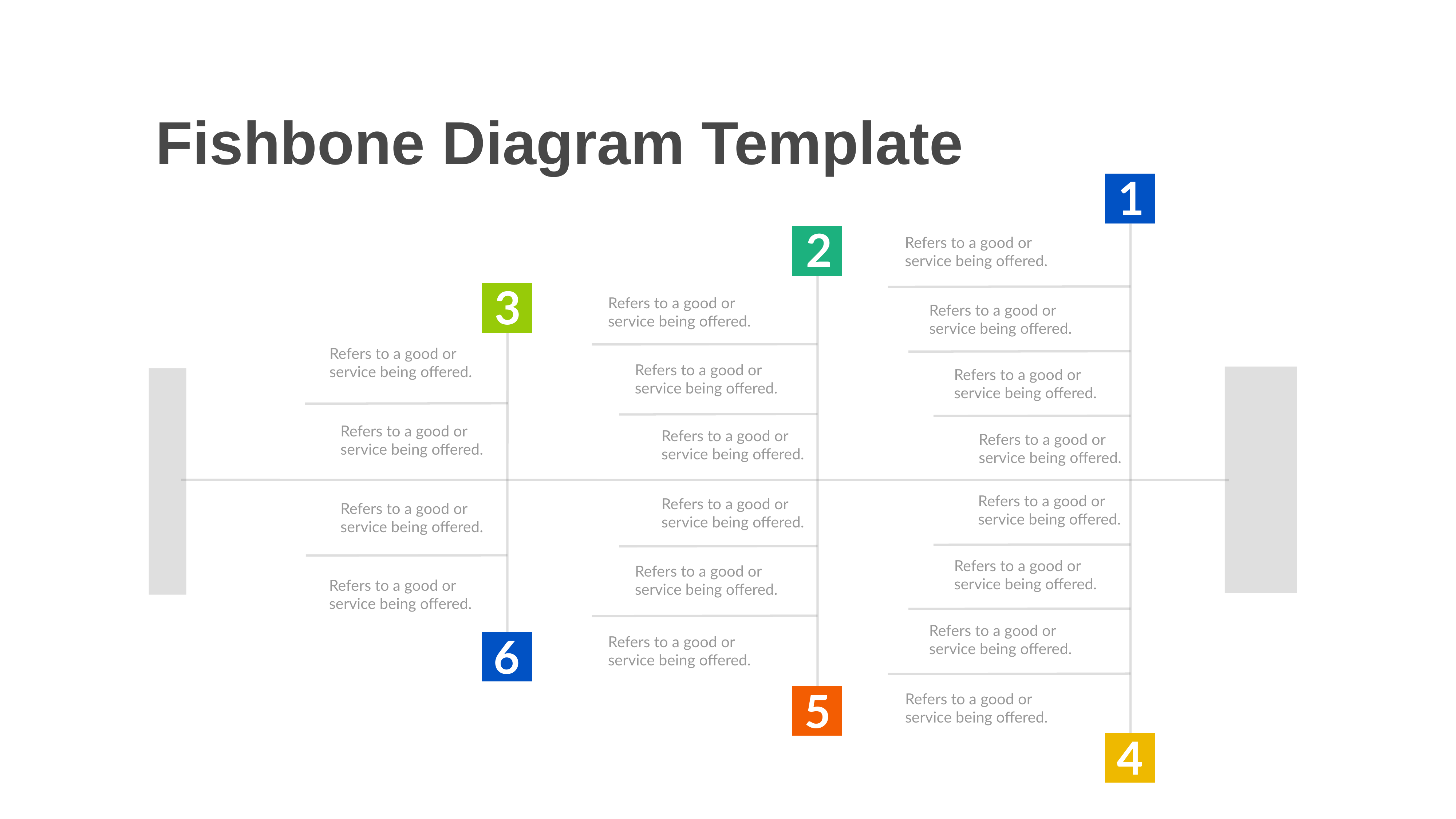

Fishbone Diagram Template
1

2

Refers to a good or service being offered.

3

Refers to a good or service being offered.
Refers to a good or service being offered.

Refers to a good or service being offered.

Refers to a good or service being offered.
Refers to a good or service being offered.

Refers to a good or service being offered.
Refers to a good or service being offered.
Refers to a good or service being offered.

Refers to a good or service being offered.
Refers to a good or service being offered.
Refers to a good or service being offered.

Refers to a good or service being offered.

Refers to a good or service being offered.
Refers to a good or service being offered.

Refers to a good or service being offered.
6
Refers to a good or service being offered.

5

Refers to a good or service being offered.
4